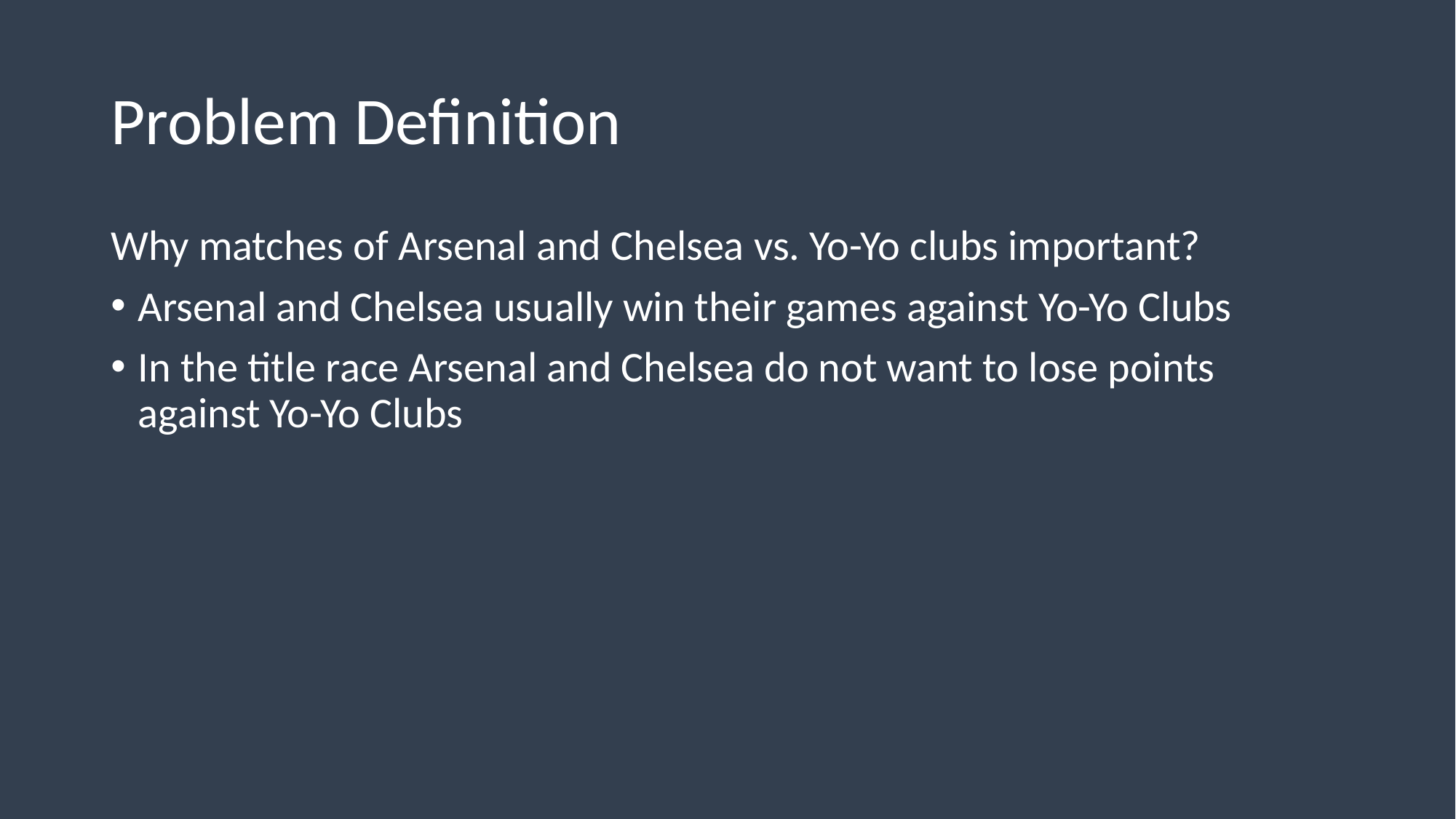

# Problem Definition
Why matches of Arsenal and Chelsea vs. Yo-Yo clubs important?
Arsenal and Chelsea usually win their games against Yo-Yo Clubs
In the title race Arsenal and Chelsea do not want to lose points against Yo-Yo Clubs